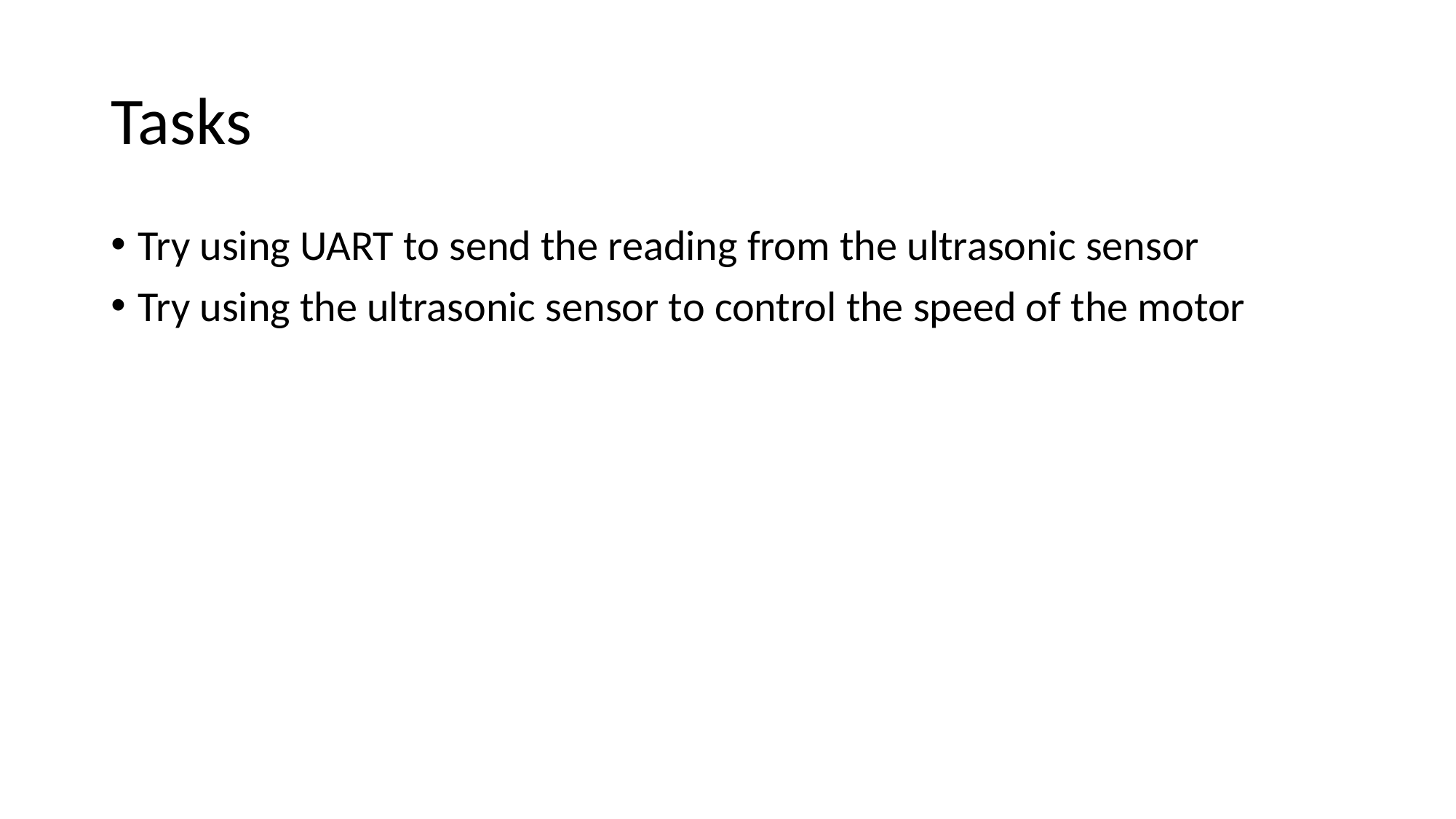

# Tasks
Try using UART to send the reading from the ultrasonic sensor
Try using the ultrasonic sensor to control the speed of the motor